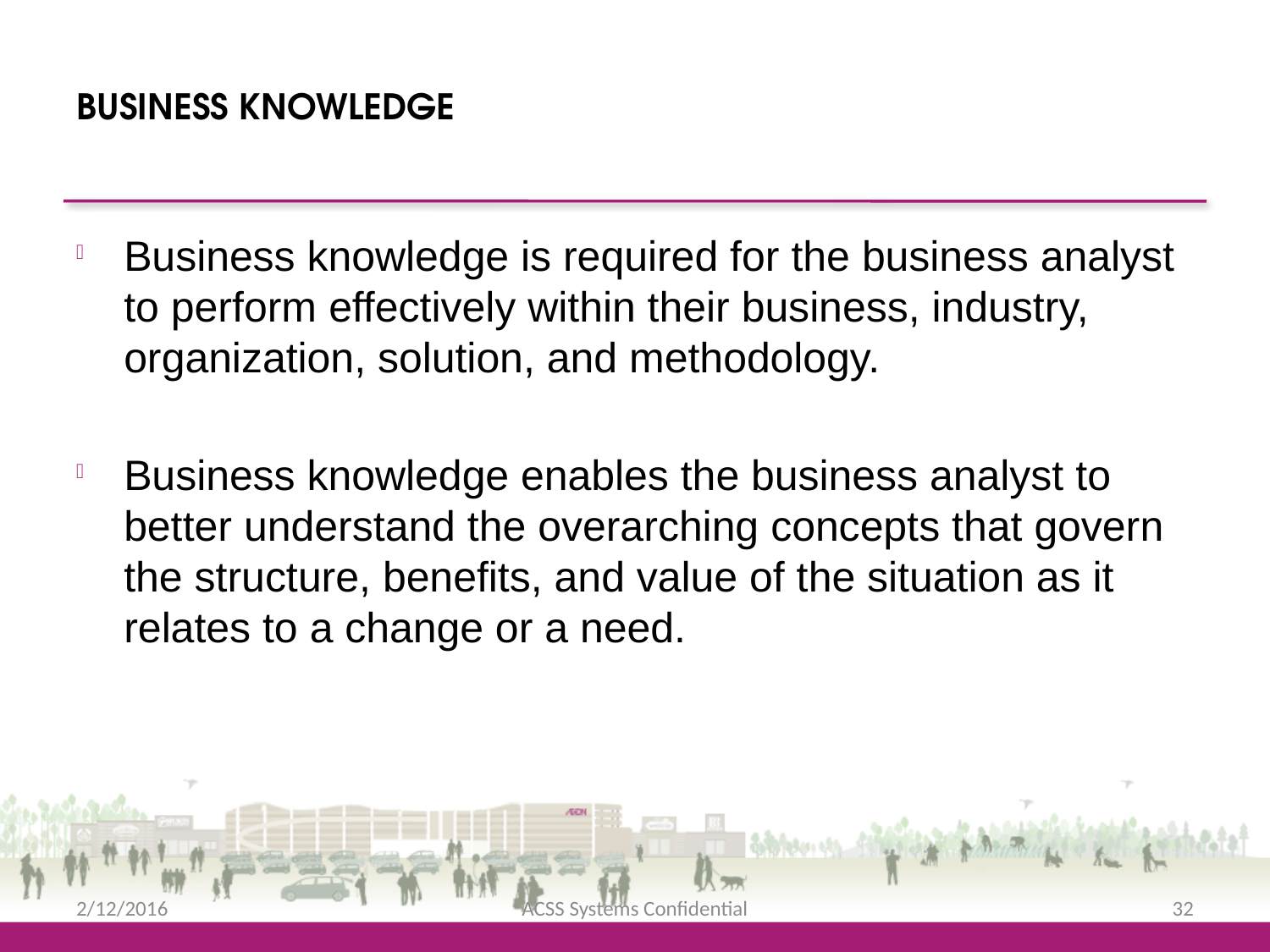

Business Knowledge
Business knowledge is required for the business analyst to perform effectively within their business, industry, organization, solution, and methodology.

Business knowledge enables the business analyst to better understand the overarching concepts that govern the structure, benefits, and value of the situation as it relates to a change or a need.

2/12/2016
ACSS Systems Confidential
32